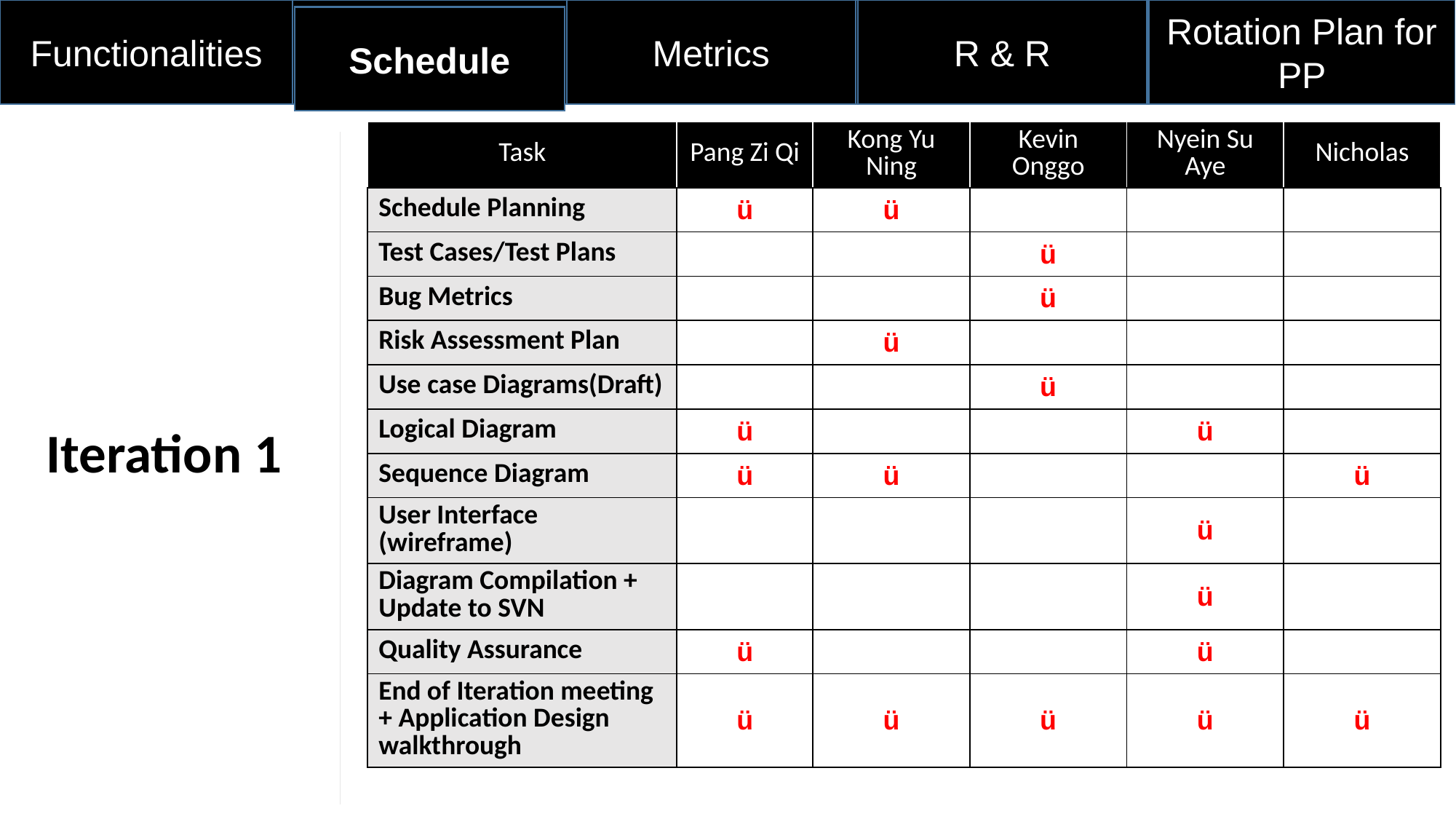

Functionalities
Metrics
R & R
Rotation Plan for PP
Schedule
| Task | Pang Zi Qi | Kong Yu Ning | Kevin Onggo | Nyein Su Aye | Nicholas |
| --- | --- | --- | --- | --- | --- |
| Schedule Planning | ü | ü |  |  |  |
| Test Cases/Test Plans |  |  | ü |  |  |
| Bug Metrics |  |  | ü |  |  |
| Risk Assessment Plan |  | ü |  |  |  |
| Use case Diagrams(Draft) |  |  | ü |  |  |
| Logical Diagram | ü |  |  | ü |  |
| Sequence Diagram | ü | ü |  |  | ü |
| User Interface (wireframe) |  |  |  | ü |  |
| Diagram Compilation + Update to SVN |  |  |  | ü |  |
| Quality Assurance | ü |  |  | ü |  |
| End of Iteration meeting + Application Design walkthrough | ü | ü | ü | ü | ü |
Iteration 1